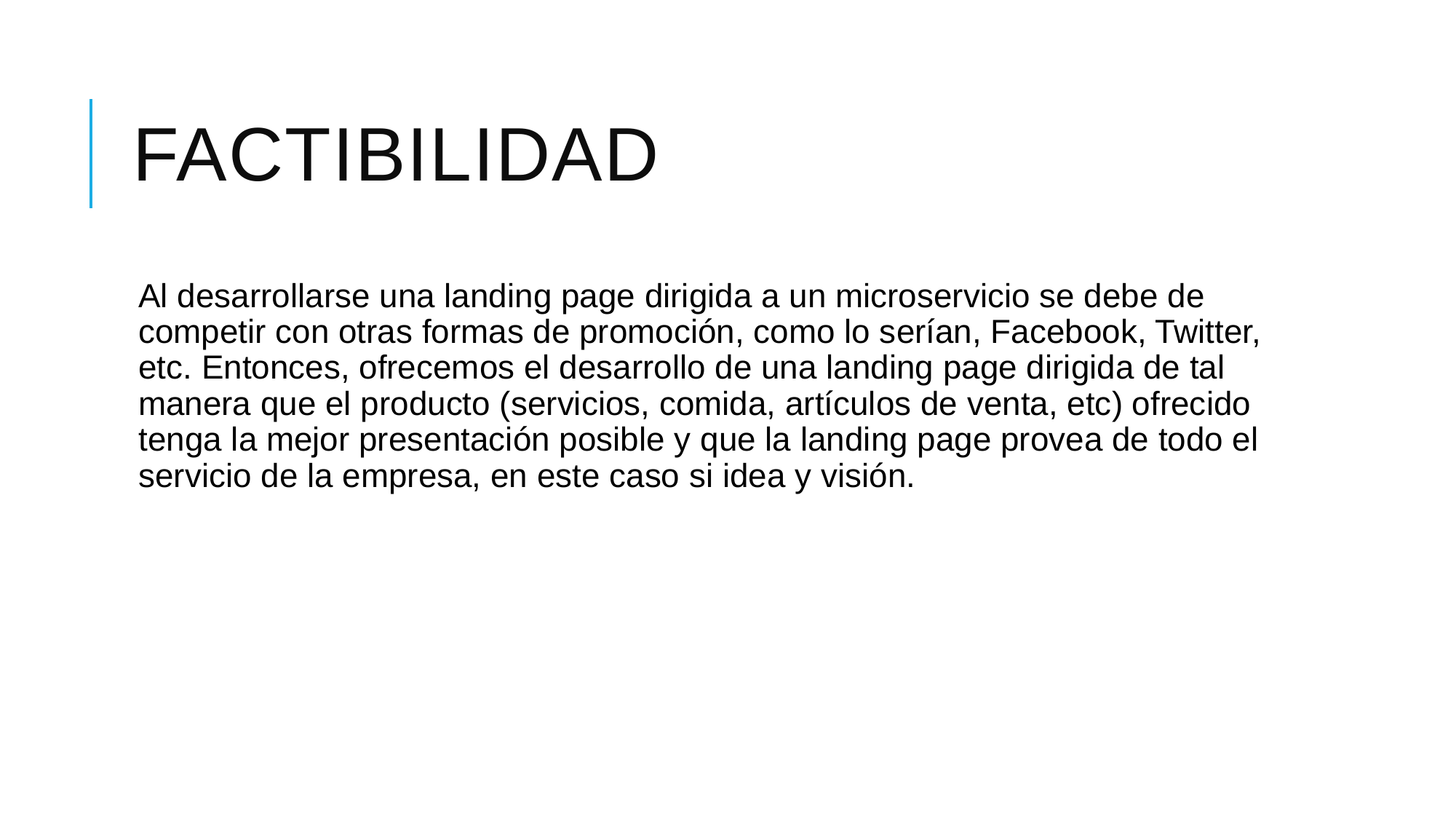

# Factibilidad
Al desarrollarse una landing page dirigida a un microservicio se debe de competir con otras formas de promoción, como lo serían, Facebook, Twitter, etc. Entonces, ofrecemos el desarrollo de una landing page dirigida de tal manera que el producto (servicios, comida, artículos de venta, etc) ofrecido tenga la mejor presentación posible y que la landing page provea de todo el servicio de la empresa, en este caso si idea y visión.